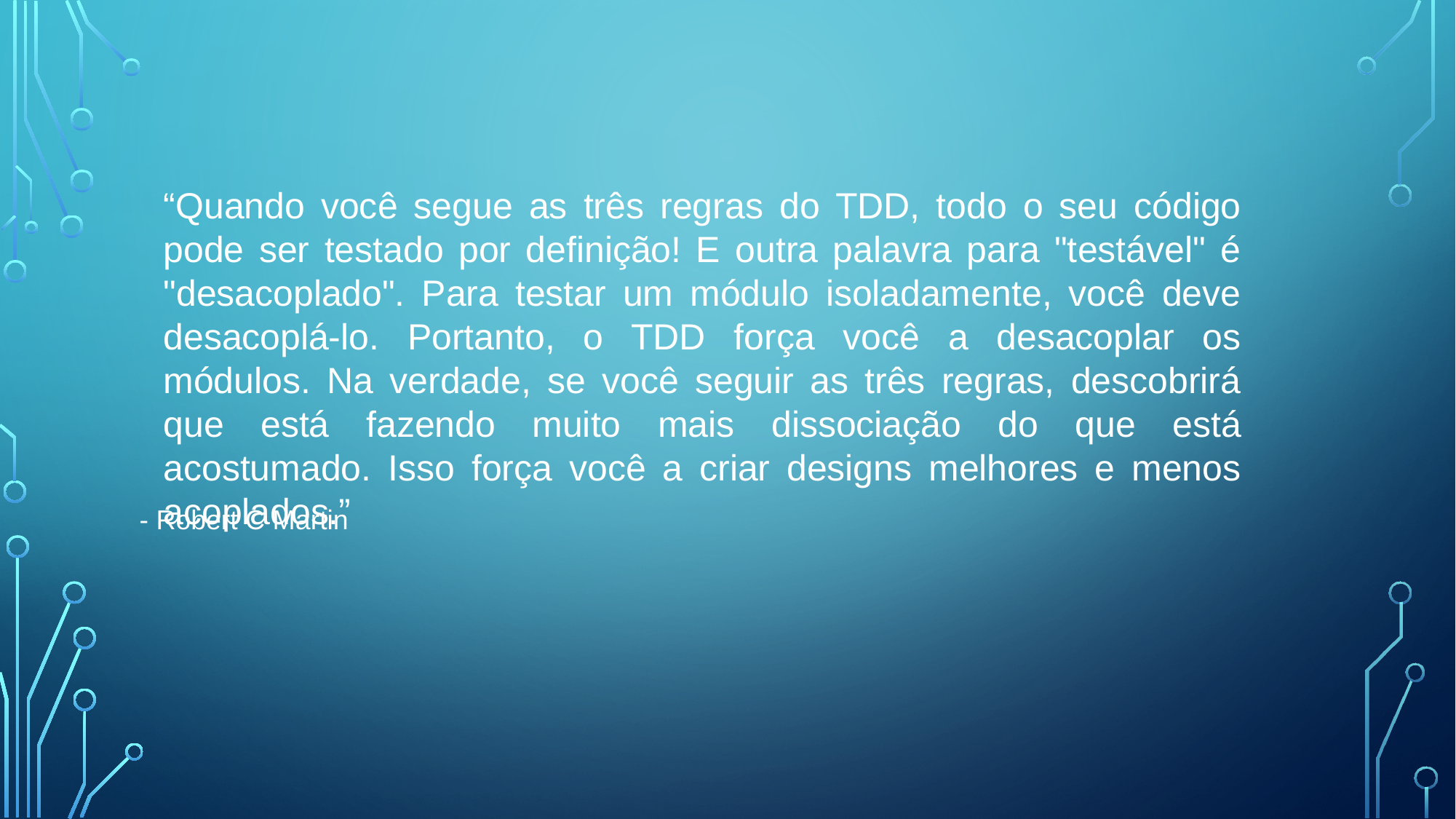

#
“Quando você segue as três regras do TDD, todo o seu código pode ser testado por definição! E outra palavra para "testável" é "desacoplado". Para testar um módulo isoladamente, você deve desacoplá-lo. Portanto, o TDD força você a desacoplar os módulos. Na verdade, se você seguir as três regras, descobrirá que está fazendo muito mais dissociação do que está acostumado. Isso força você a criar designs melhores e menos acoplados.”
- Robert C Martin